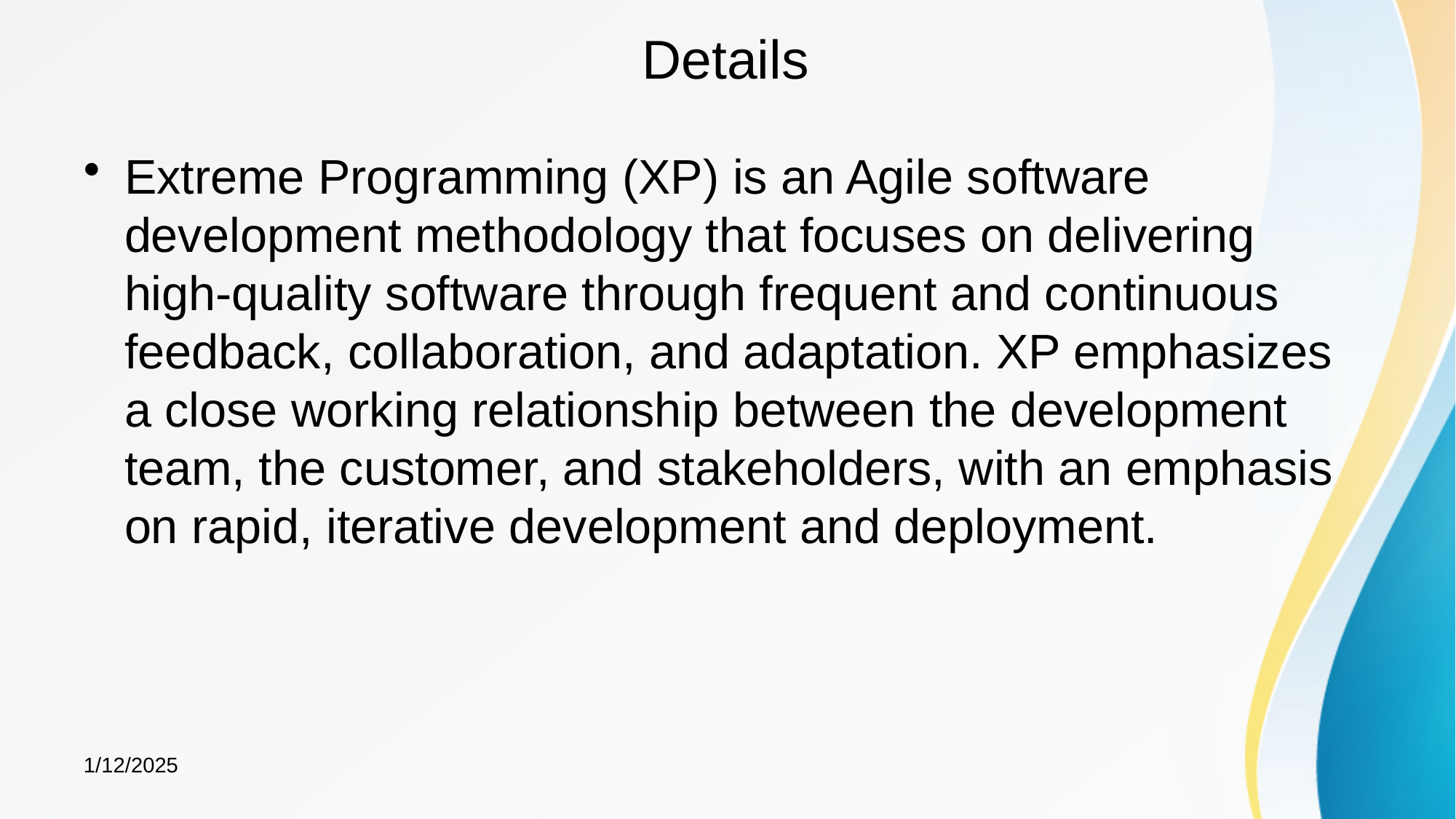

# Details
Extreme Programming (XP) is an Agile software development methodology that focuses on delivering high-quality software through frequent and continuous feedback, collaboration, and adaptation. XP emphasizes a close working relationship between the development team, the customer, and stakeholders, with an emphasis on rapid, iterative development and deployment.
1/12/2025
4